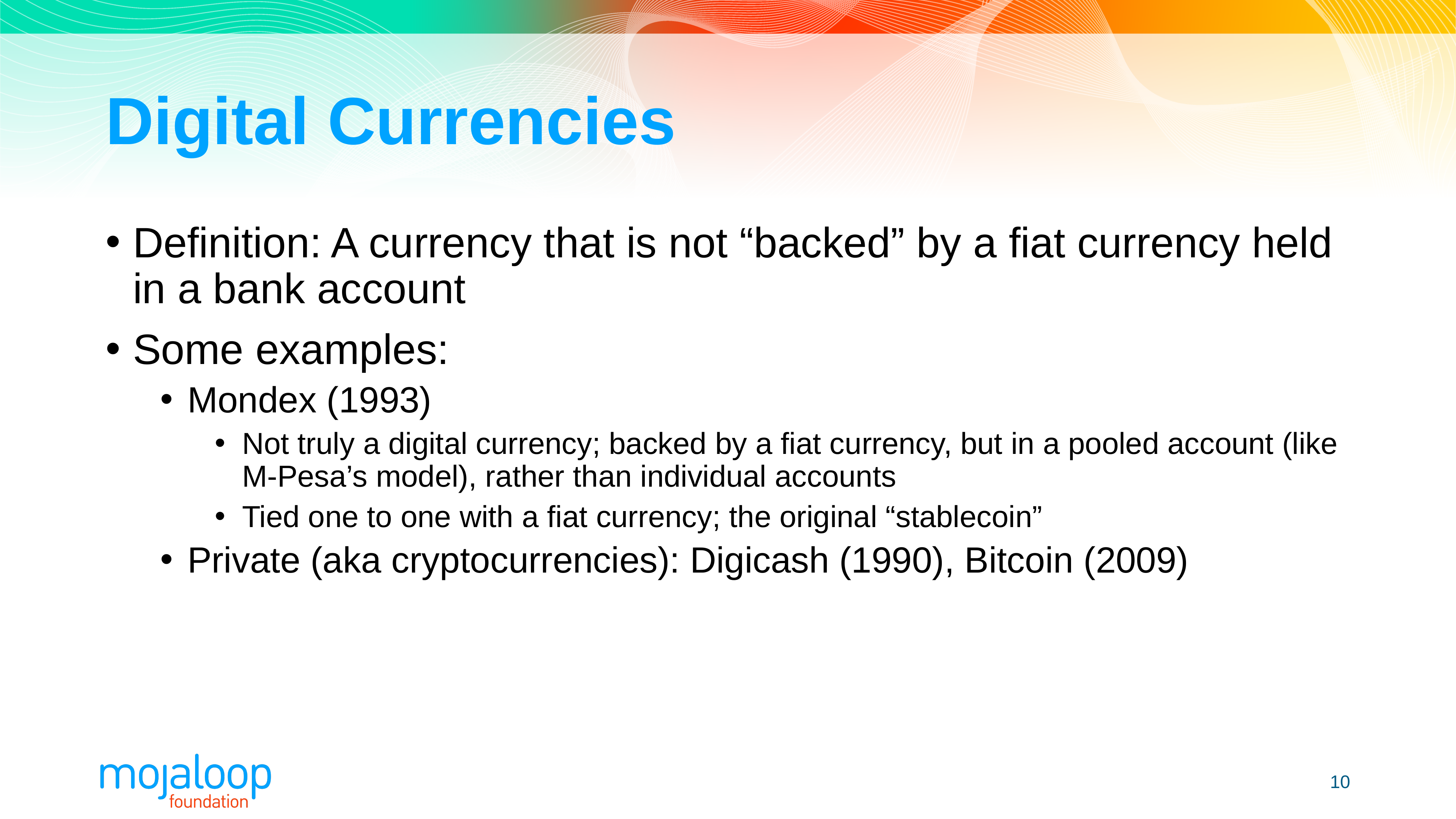

# Digital Currencies
Definition: A currency that is not “backed” by a fiat currency held in a bank account
Some examples:
Mondex (1993)
Not truly a digital currency; backed by a fiat currency, but in a pooled account (like M-Pesa’s model), rather than individual accounts
Tied one to one with a fiat currency; the original “stablecoin”
Private (aka cryptocurrencies): Digicash (1990), Bitcoin (2009)

10